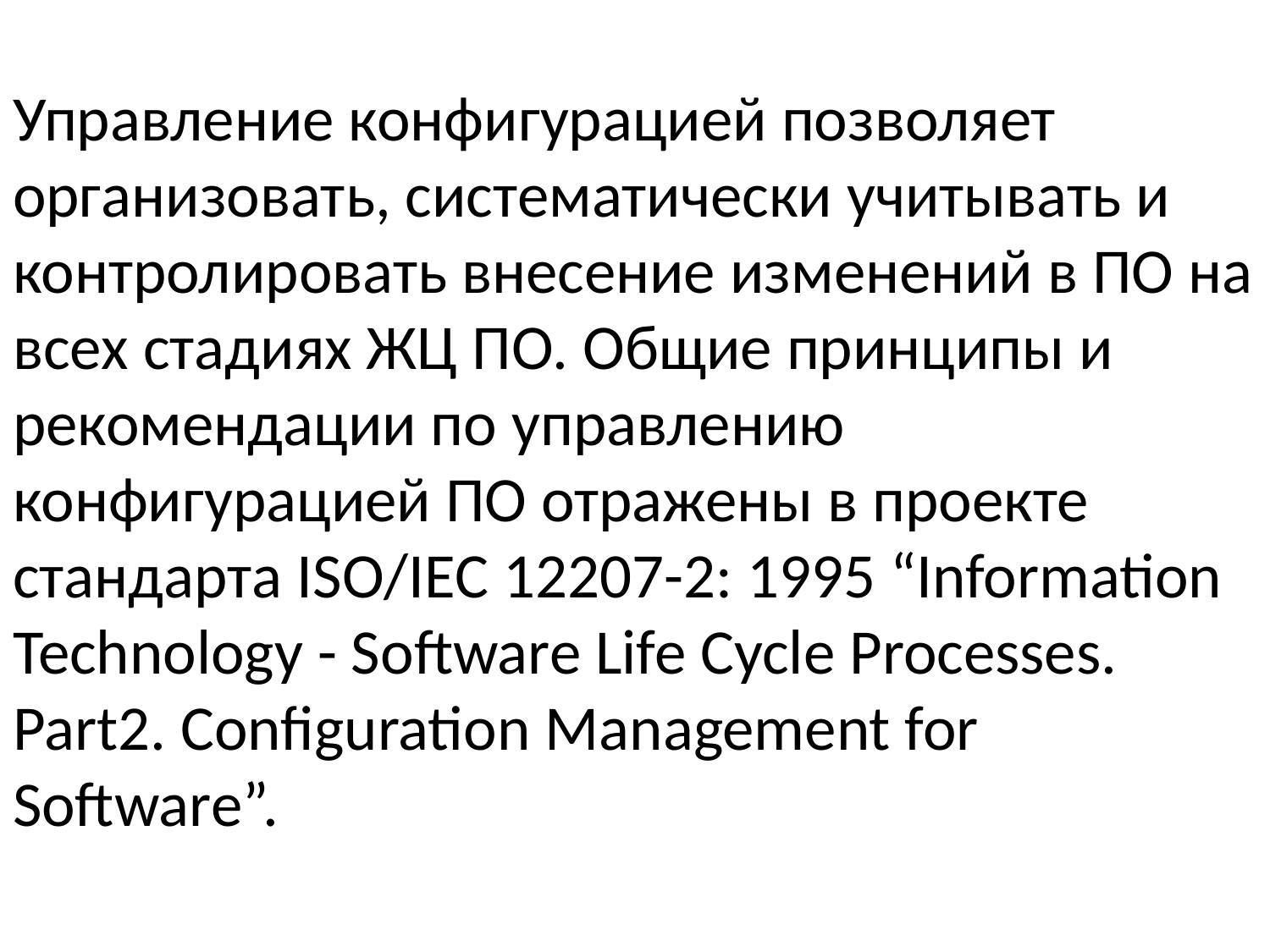

Управление конфигурацией позволяет организовать, систематически учитывать и контролировать внесение изменений в ПО на всех стадиях ЖЦ ПО. Общие принципы и рекомендации по управлению конфигурацией ПО отражены в проекте стандарта ISO/IEC 12207-2: 1995 “Information Technology - Software Life Cycle Processes. Part2. Configuration Management for Software”.